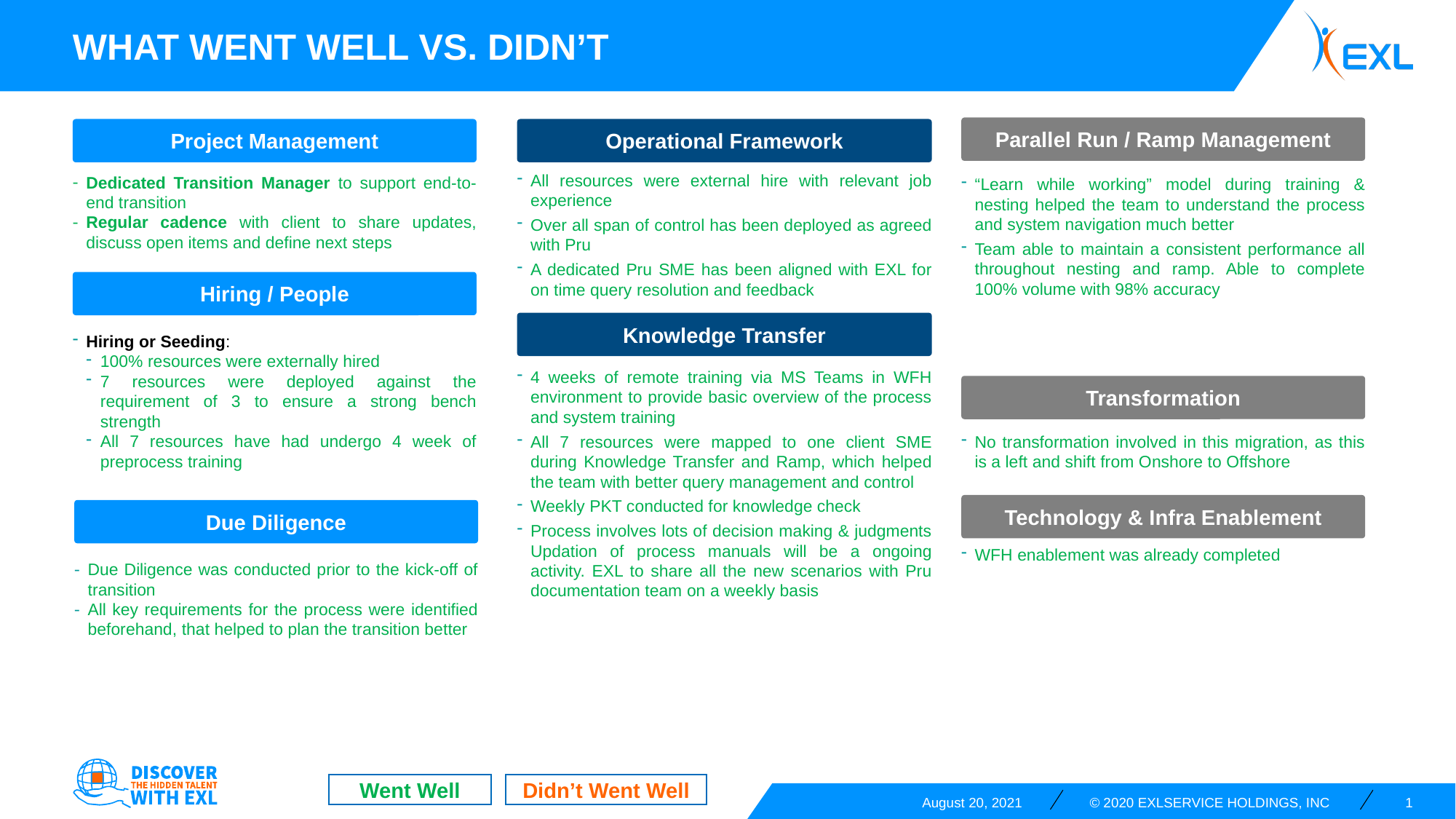

What went well vs. didn’t
Parallel Run / Ramp Management
Operational Framework
Project Management
All resources were external hire with relevant job experience
Over all span of control has been deployed as agreed with Pru
A dedicated Pru SME has been aligned with EXL for on time query resolution and feedback
Dedicated Transition Manager to support end-to-end transition
Regular cadence with client to share updates, discuss open items and define next steps
“Learn while working” model during training & nesting helped the team to understand the process and system navigation much better
Team able to maintain a consistent performance all throughout nesting and ramp. Able to complete 100% volume with 98% accuracy
Hiring / People
Knowledge Transfer
Hiring or Seeding:
100% resources were externally hired
7 resources were deployed against the requirement of 3 to ensure a strong bench strength
All 7 resources have had undergo 4 week of preprocess training
4 weeks of remote training via MS Teams in WFH environment to provide basic overview of the process and system training
All 7 resources were mapped to one client SME during Knowledge Transfer and Ramp, which helped the team with better query management and control
Weekly PKT conducted for knowledge check
Process involves lots of decision making & judgments Updation of process manuals will be a ongoing activity. EXL to share all the new scenarios with Pru documentation team on a weekly basis
Transformation
No transformation involved in this migration, as this is a left and shift from Onshore to Offshore
Technology & Infra Enablement
Due Diligence
WFH enablement was already completed
Due Diligence was conducted prior to the kick-off of transition
All key requirements for the process were identified beforehand, that helped to plan the transition better
Didn’t Went Well
Went Well